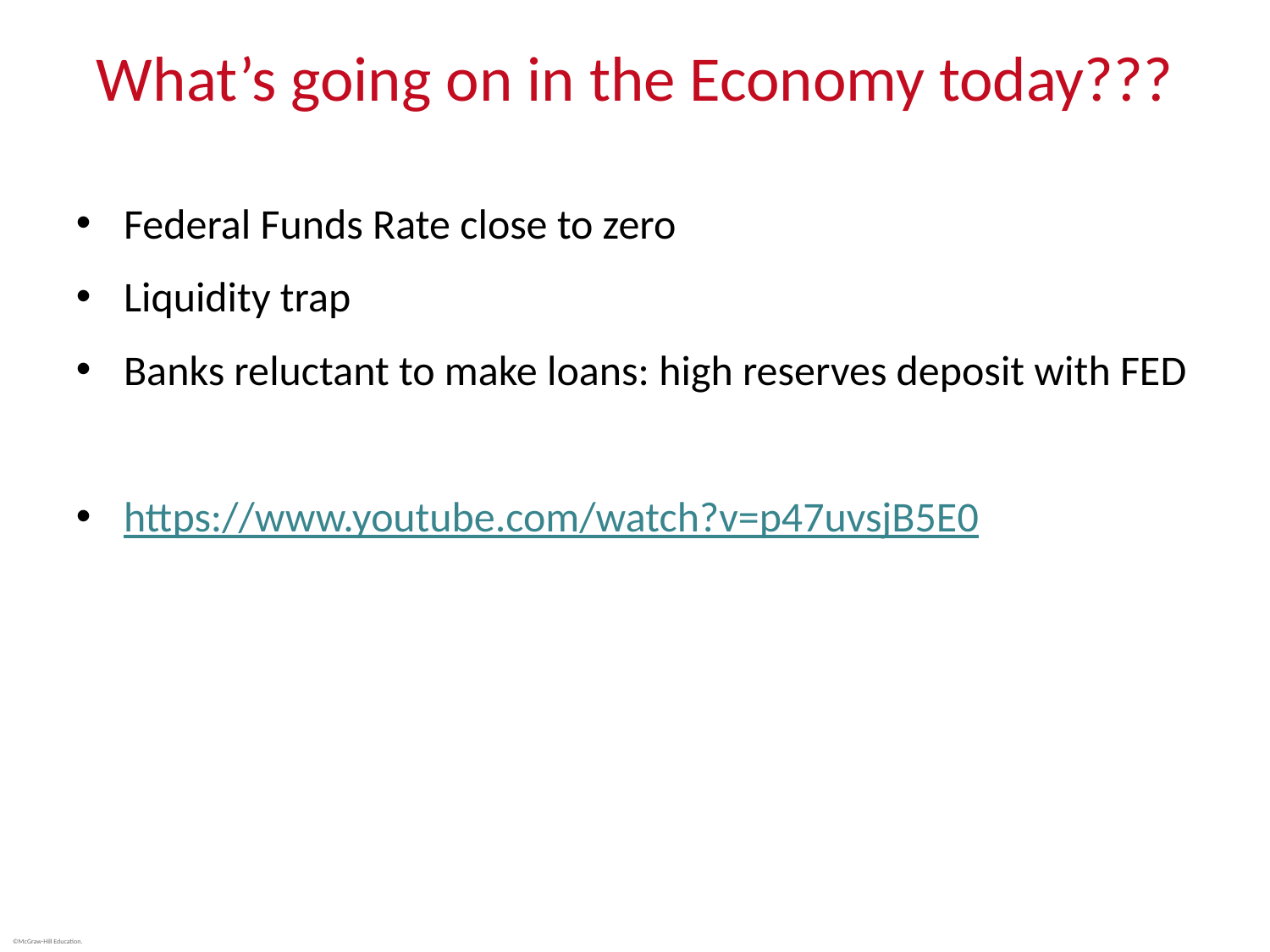

# What’s going on in the Economy today???
Federal Funds Rate close to zero
Liquidity trap
Banks reluctant to make loans: high reserves deposit with FED

https://www.youtube.com/watch?v=p47uvsjB5E0